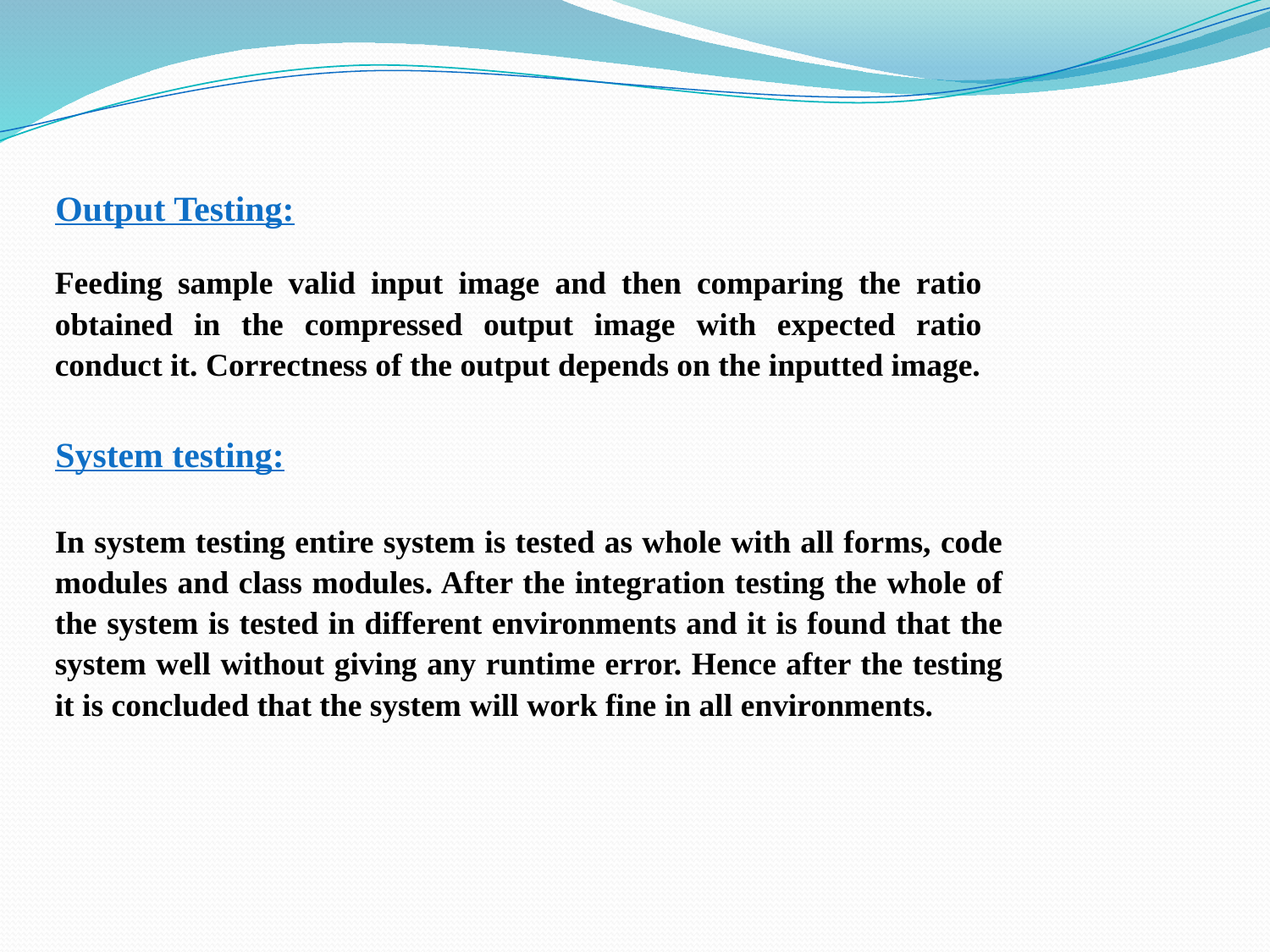

Output Testing:
Feeding sample valid input image and then comparing the ratio obtained in the compressed output image with expected ratio conduct it. Correctness of the output depends on the inputted image.
System testing:
In system testing entire system is tested as whole with all forms, code modules and class modules. After the integration testing the whole of the system is tested in different environments and it is found that the system well without giving any runtime error. Hence after the testing it is concluded that the system will work fine in all environments.